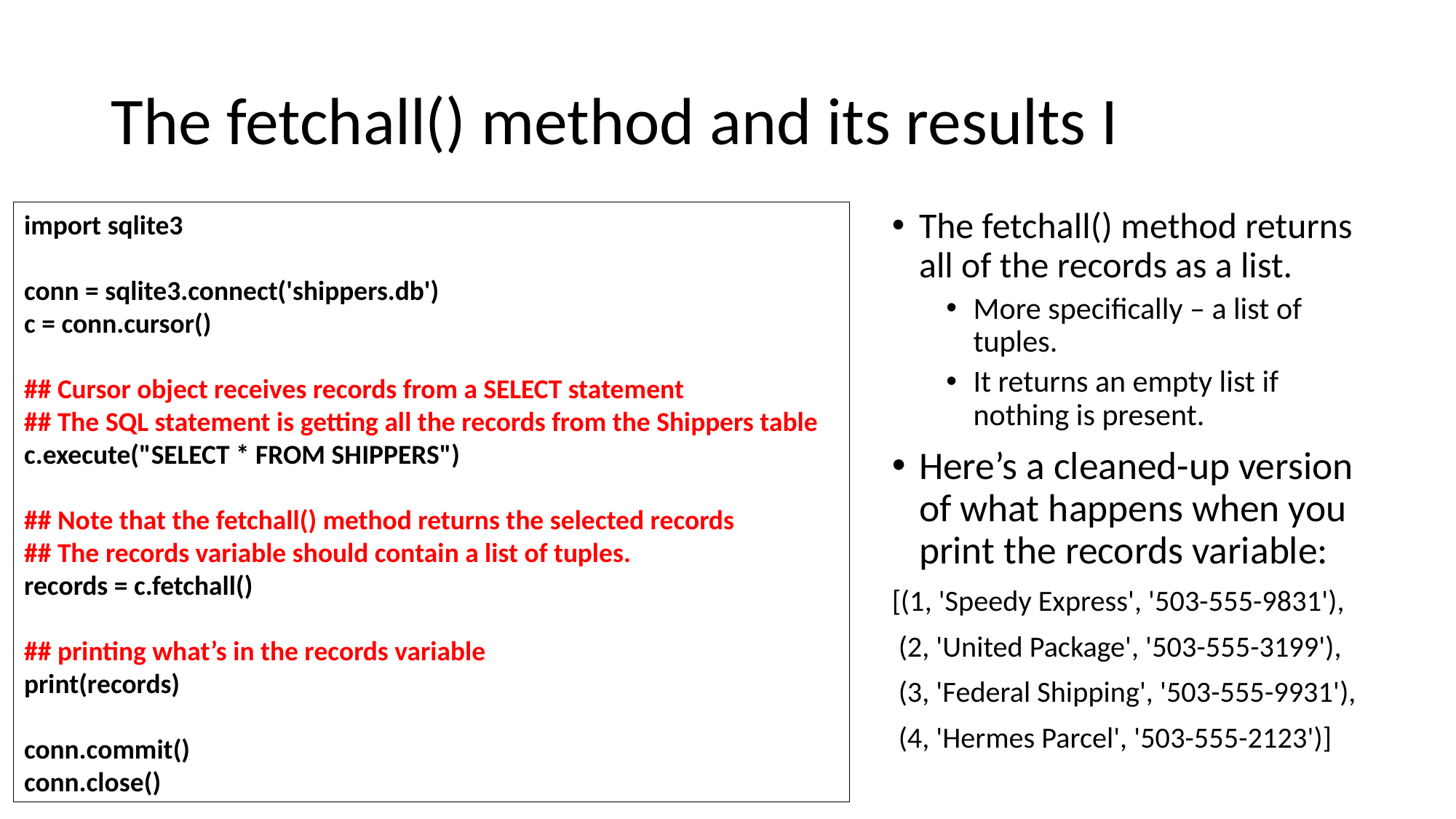

# The fetchall() method and its results I
import sqlite3

conn = sqlite3.connect('shippers.db')
c = conn.cursor()

## Cursor object receives records from a SELECT statement
## The SQL statement is getting all the records from the Shippers table
c.execute("SELECT * FROM SHIPPERS")

## Note that the fetchall() method returns the selected records
## The records variable should contain a list of tuples.
records = c.fetchall()

## printing what’s in the records variable
print(records)

conn.commit()
conn.close()
The fetchall() method returns all of the records as a list.
More specifically – a list of tuples.
It returns an empty list if nothing is present.
Here’s a cleaned-up version of what happens when you print the records variable:
[(1, 'Speedy Express', '503-555-9831'),
 (2, 'United Package', '503-555-3199'),
 (3, 'Federal Shipping', '503-555-9931'),
 (4, 'Hermes Parcel', '503-555-2123')]